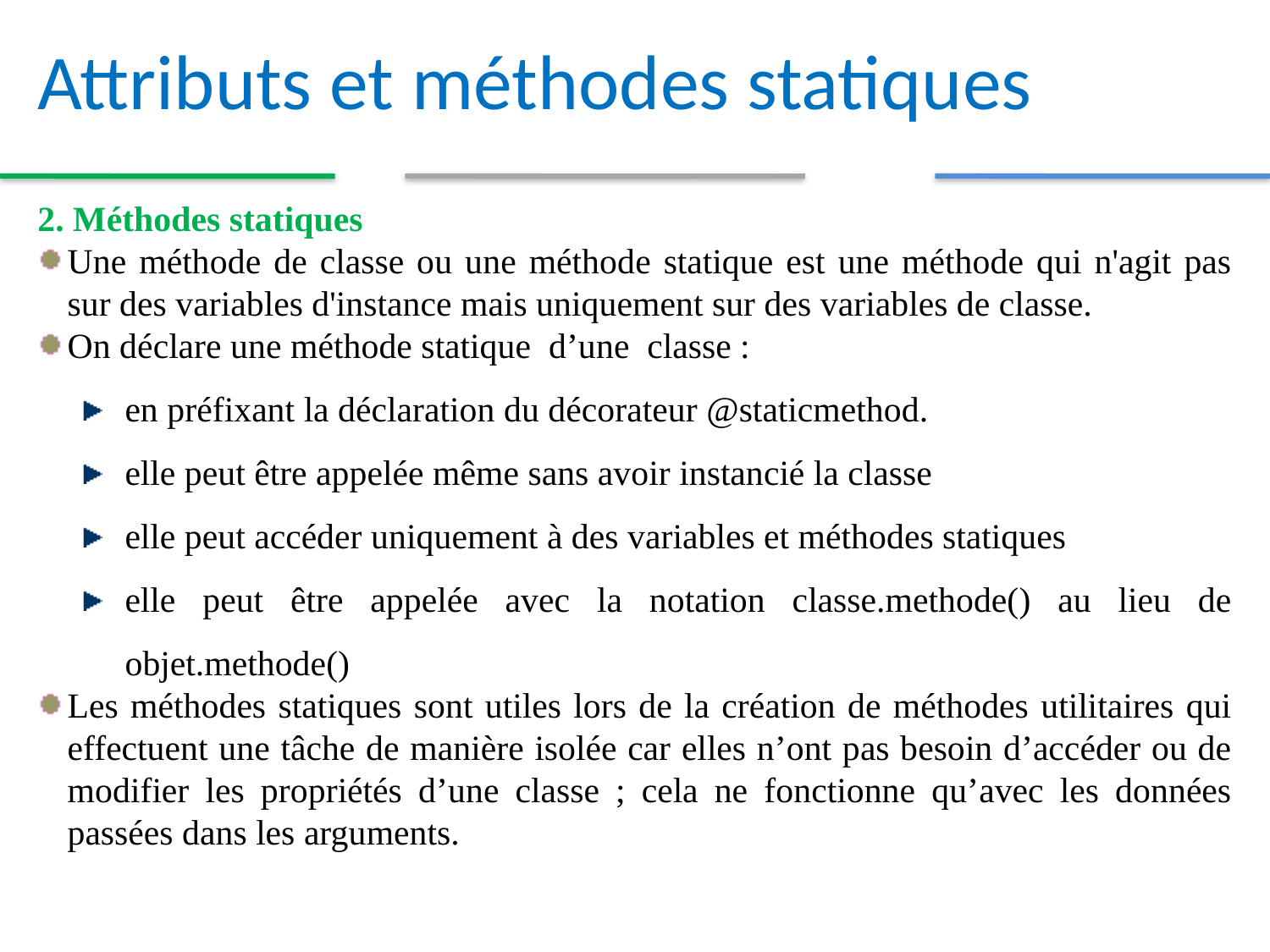

Attributs et méthodes statiques

2. Méthodes statiques
Une méthode de classe ou une méthode statique est une méthode qui n'agit pas sur des variables d'instance mais uniquement sur des variables de classe.
On déclare une méthode statique  d’une  classe :
en préfixant la déclaration du décorateur @staticmethod.
elle peut être appelée même sans avoir instancié la classe
elle peut accéder uniquement à des variables et méthodes statiques
elle peut être appelée avec la notation classe.methode() au lieu de objet.methode()
Les méthodes statiques sont utiles lors de la création de méthodes utilitaires qui effectuent une tâche de manière isolée car elles n’ont pas besoin d’accéder ou de modifier les propriétés d’une classe ; cela ne fonctionne qu’avec les données passées dans les arguments.